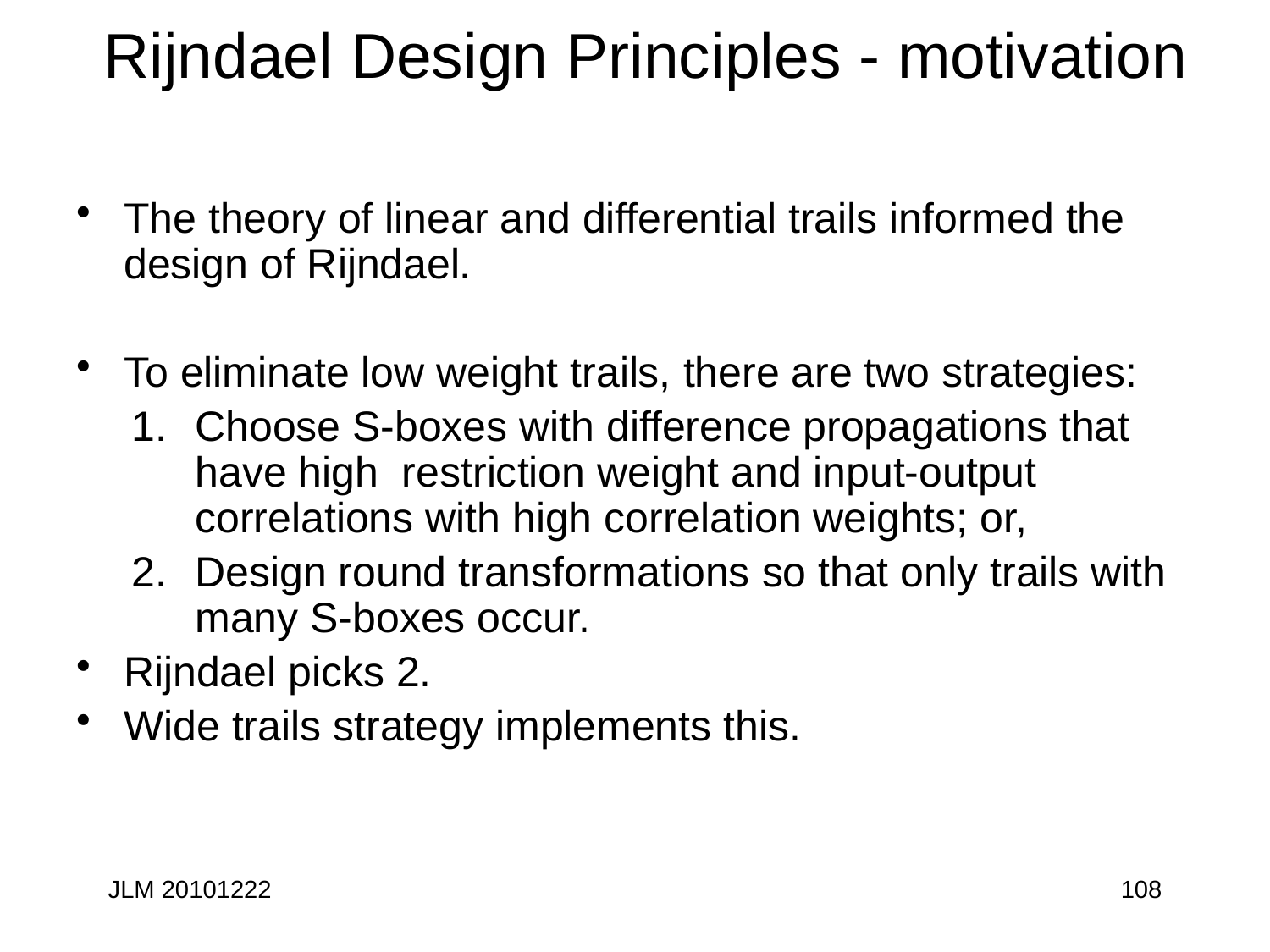

# Rijndael Design Principles - motivation
The theory of linear and differential trails informed the design of Rijndael.

To eliminate low weight trails, there are two strategies:
Choose S-boxes with difference propagations that have high  restriction weight and input-output correlations with high correlation weights; or,
Design round transformations so that only trails with many S-boxes occur.
Rijndael picks 2.
Wide trails strategy implements this.
JLM 20101222
108